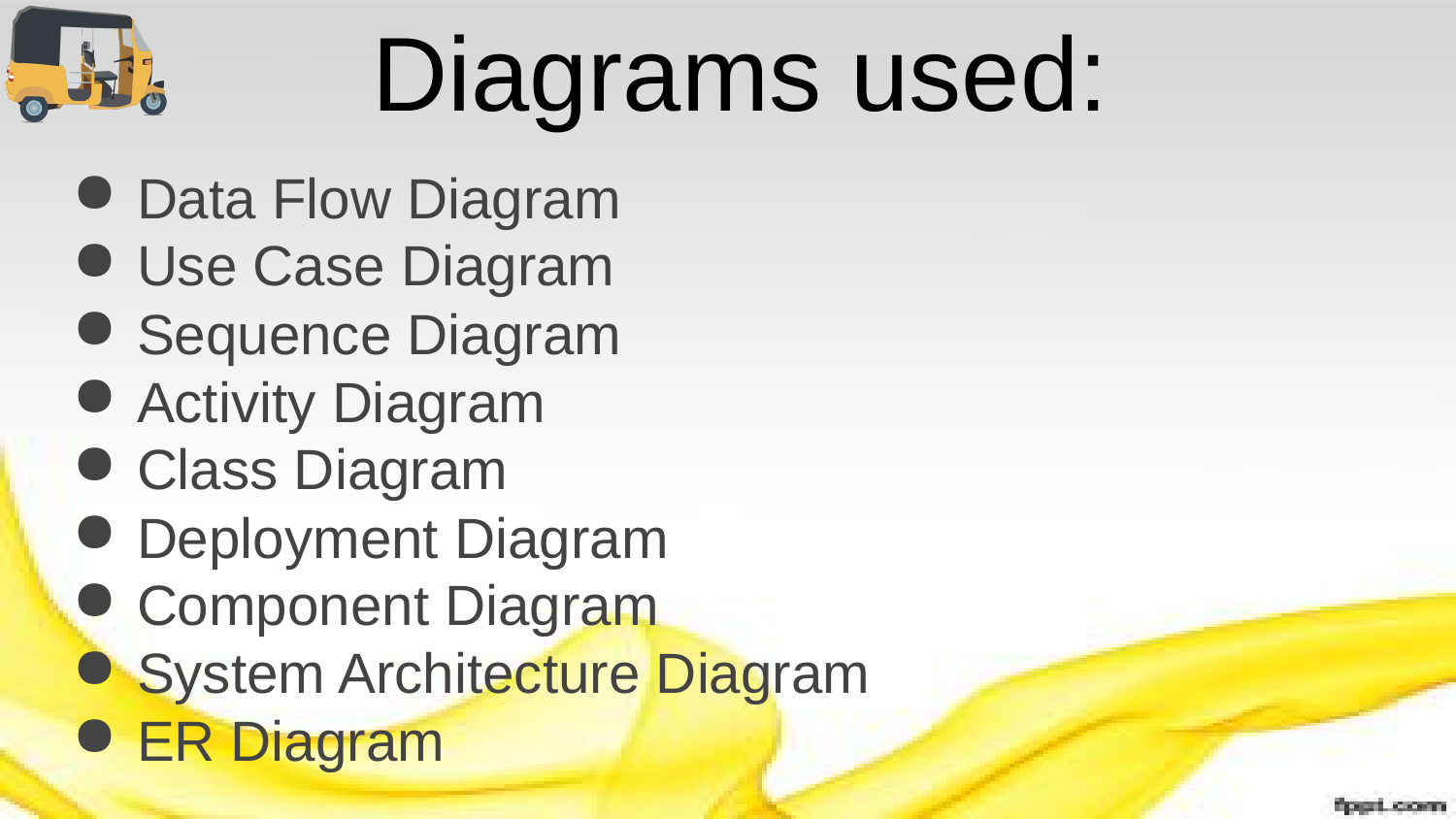

# Diagrams used:
Data Flow Diagram
Use Case Diagram
Sequence Diagram
Activity Diagram
Class Diagram
Deployment Diagram
Component Diagram
System Architecture Diagram
ER Diagram